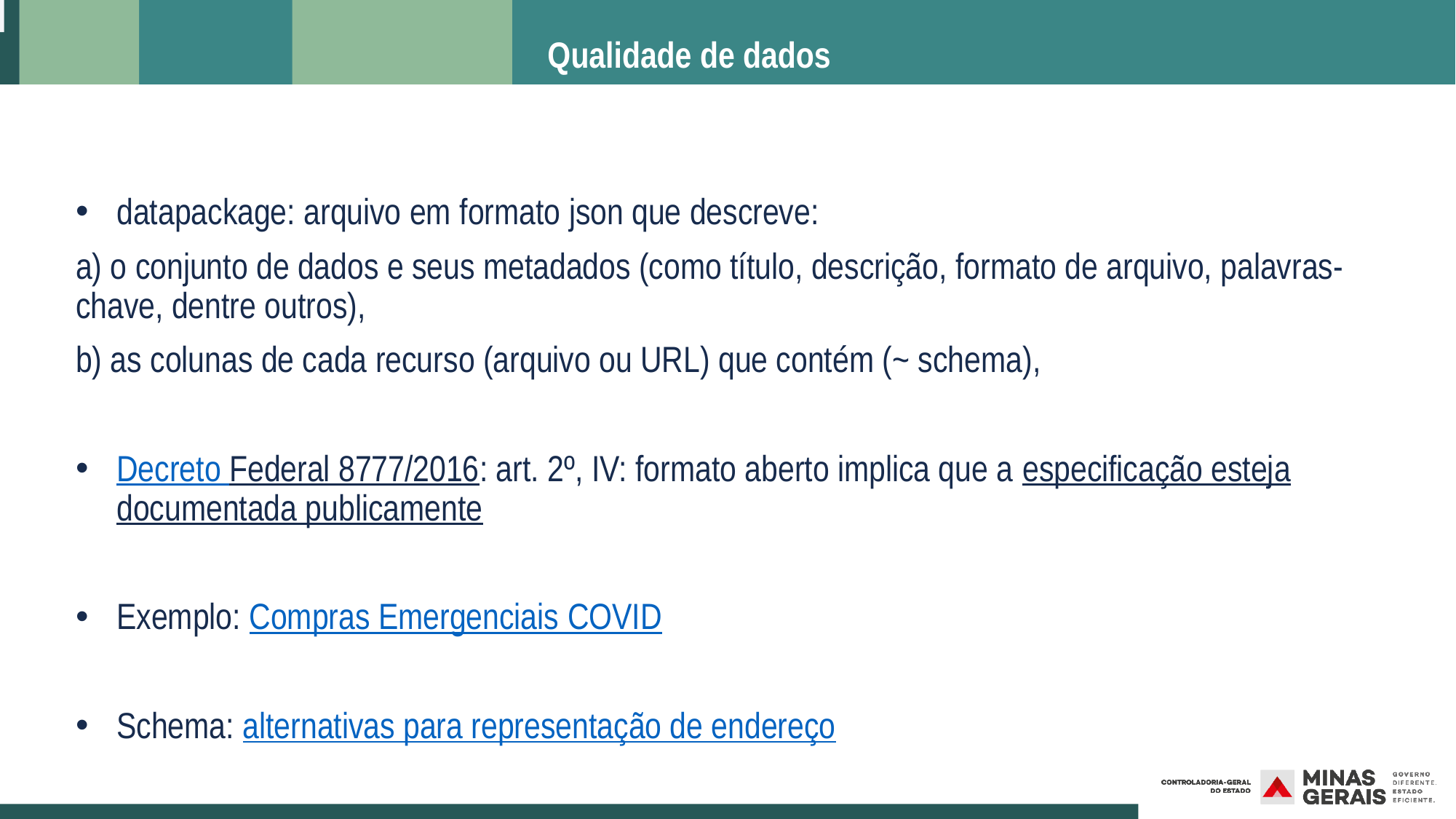

# Qualidade de dados
datapackage: arquivo em formato json que descreve:
a) o conjunto de dados e seus metadados (como título, descrição, formato de arquivo, palavras-chave, dentre outros),
b) as colunas de cada recurso (arquivo ou URL) que contém (~ schema),

Decreto Federal 8777/2016: art. 2º, IV: formato aberto implica que a especificação esteja documentada publicamente

Exemplo: Compras Emergenciais COVID

Schema: alternativas para representação de endereço